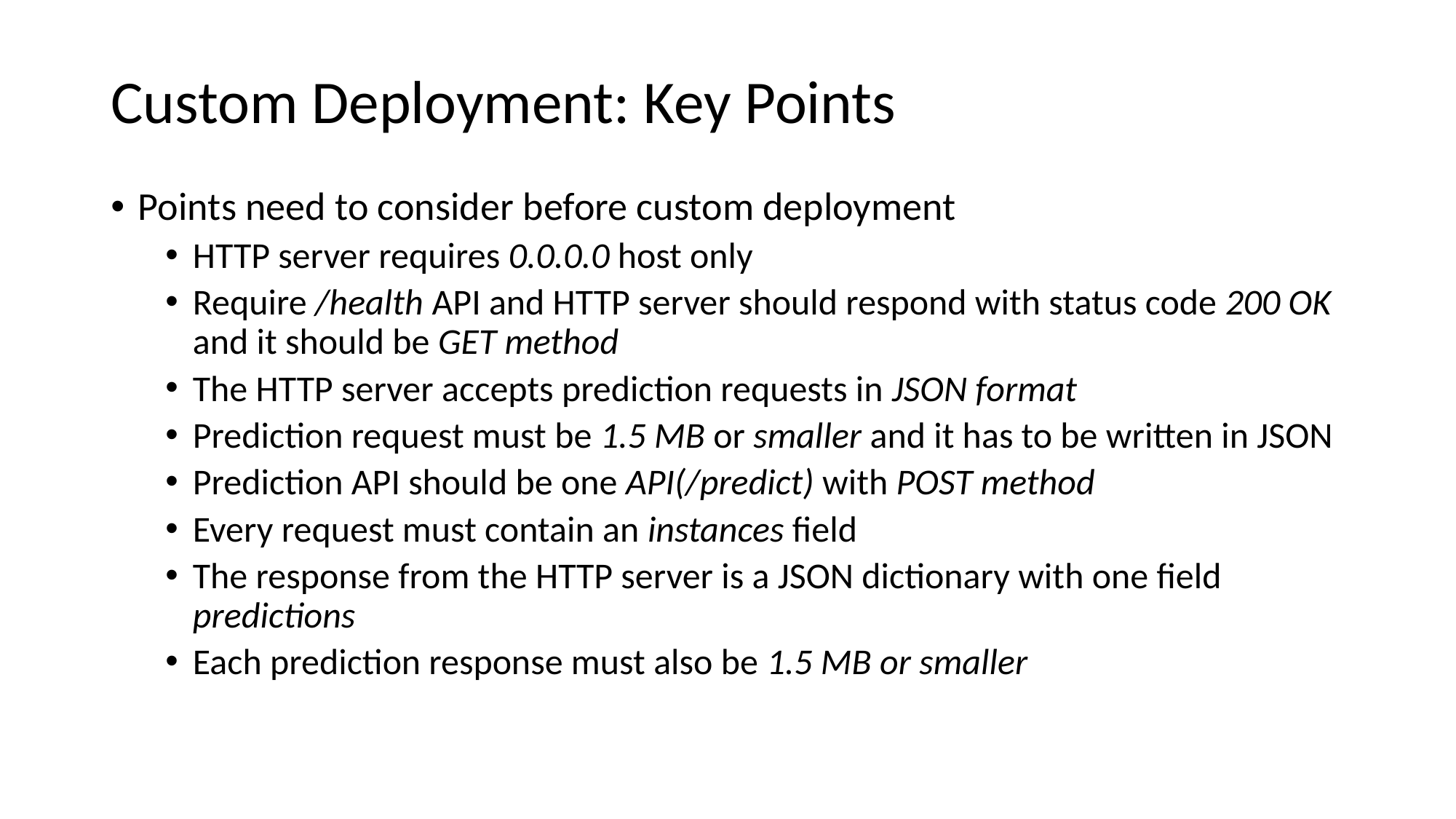

# Custom Deployment: Key Points
Points need to consider before custom deployment
HTTP server requires 0.0.0.0 host only
Require /health API and HTTP server should respond with status code 200 OK  and it should be GET method
The HTTP server accepts prediction requests in JSON format
Prediction request must be 1.5 MB or smaller and it has to be written in JSON
Prediction API should be one API(/predict) with POST method
Every request must contain an instances field
The response from the HTTP server is a JSON dictionary with one field predictions
Each prediction response must also be 1.5 MB or smaller